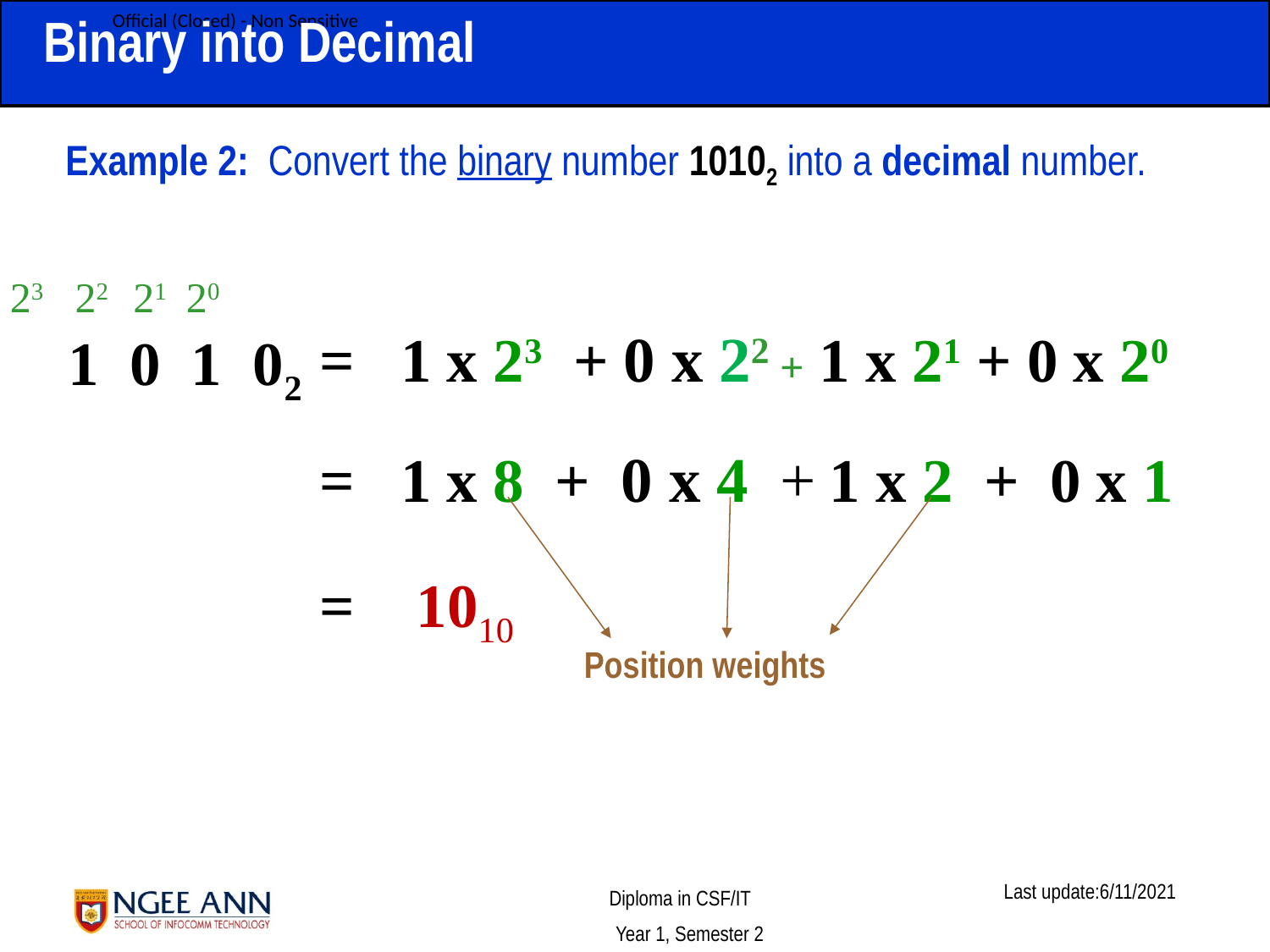

Binary into Decimal
Example 2:  Convert the binary number 10102 into a decimal number.
23   22    21  20
1  0  1  02
=   1 x 23  + 0 x 22 + 1 x 21 + 0 x 20

=   1 x 8  +  0 x 4  + 1 x 2  +  0 x 1

=    1010

Position weights